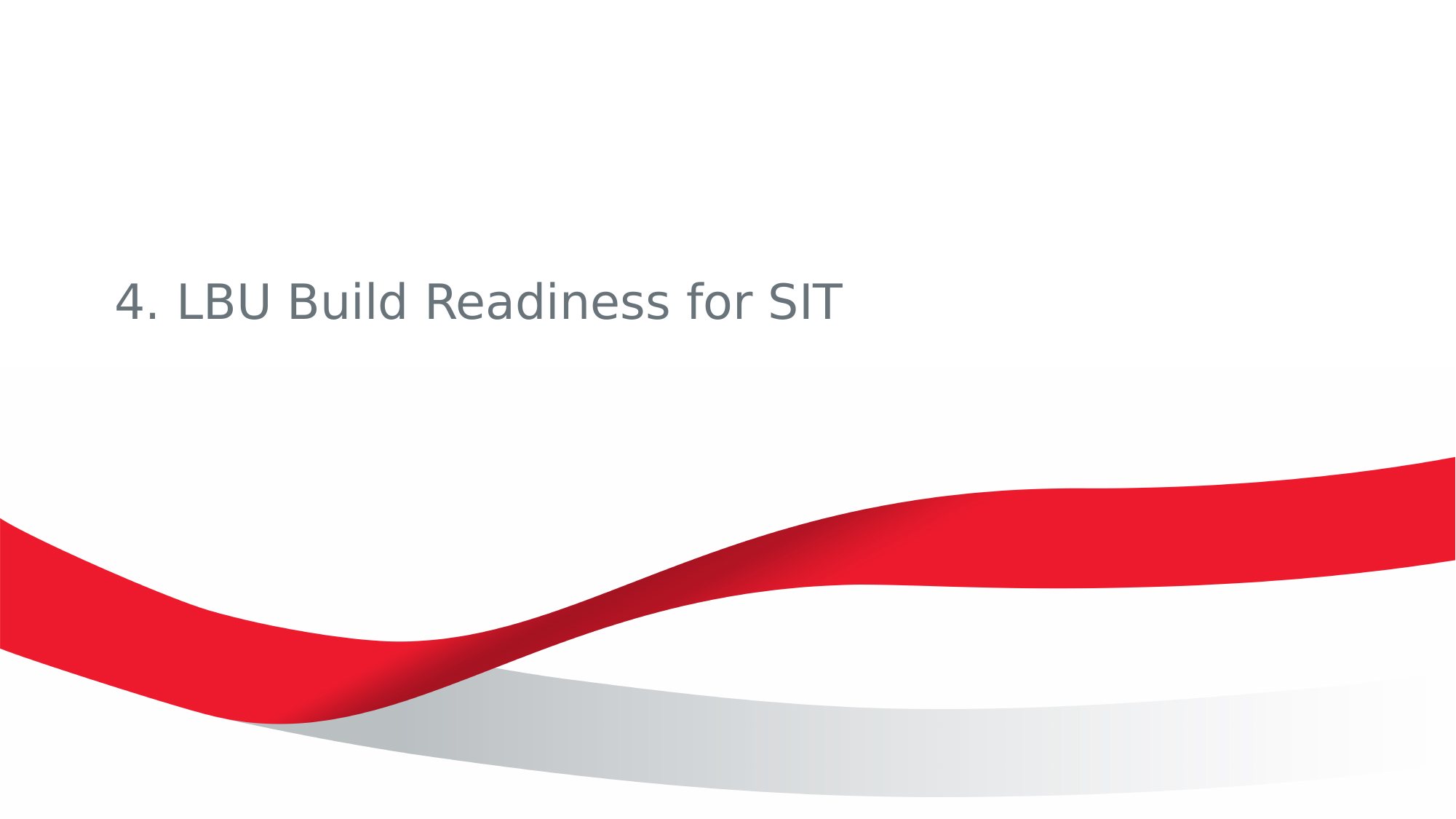

# 4. LBU Build Readiness for SIT